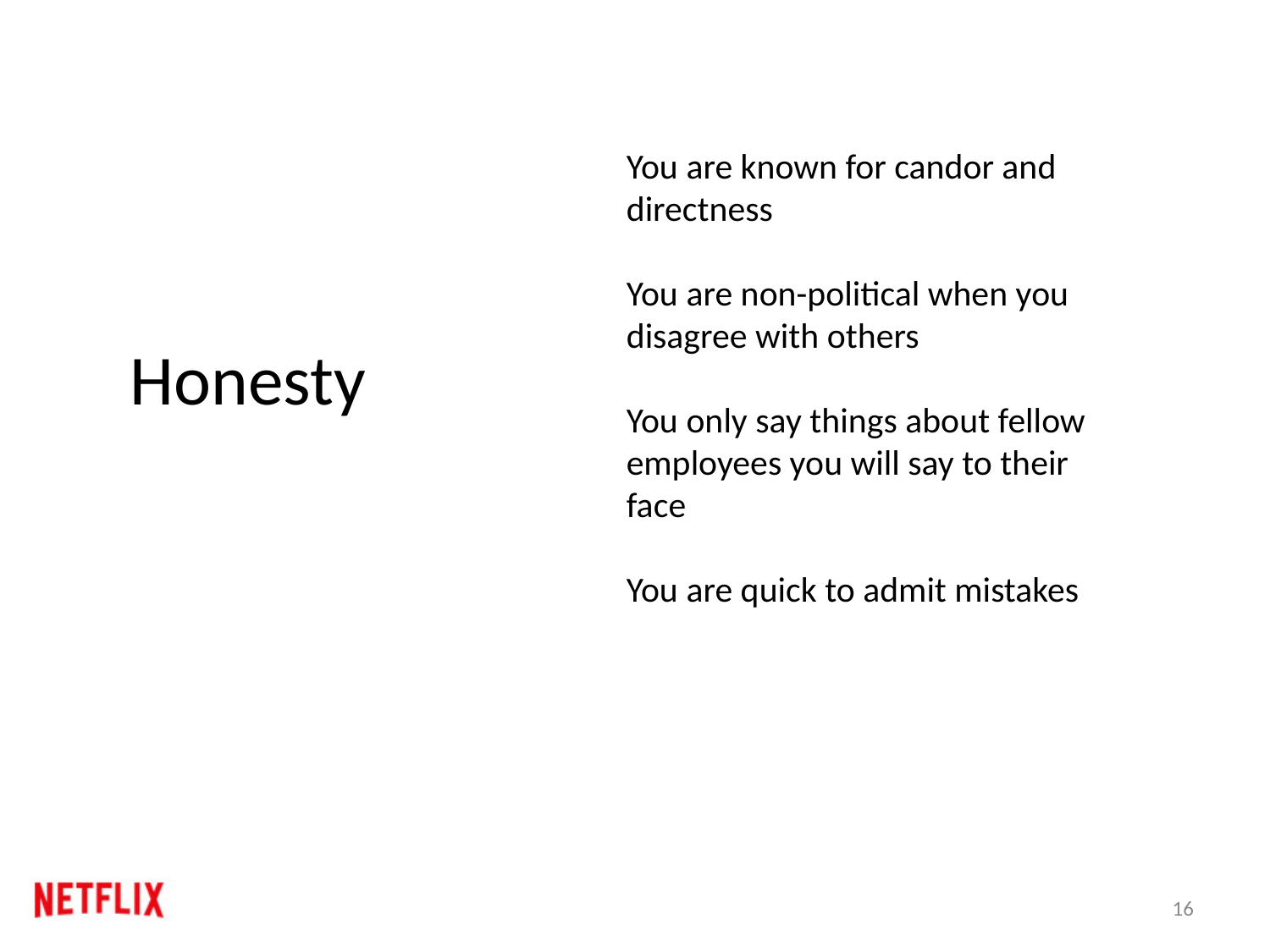

You are known for candor and directness

You are non-political when you disagree with others

You only say things about fellow employees you will say to their face

You are quick to admit mistakes
Honesty
16